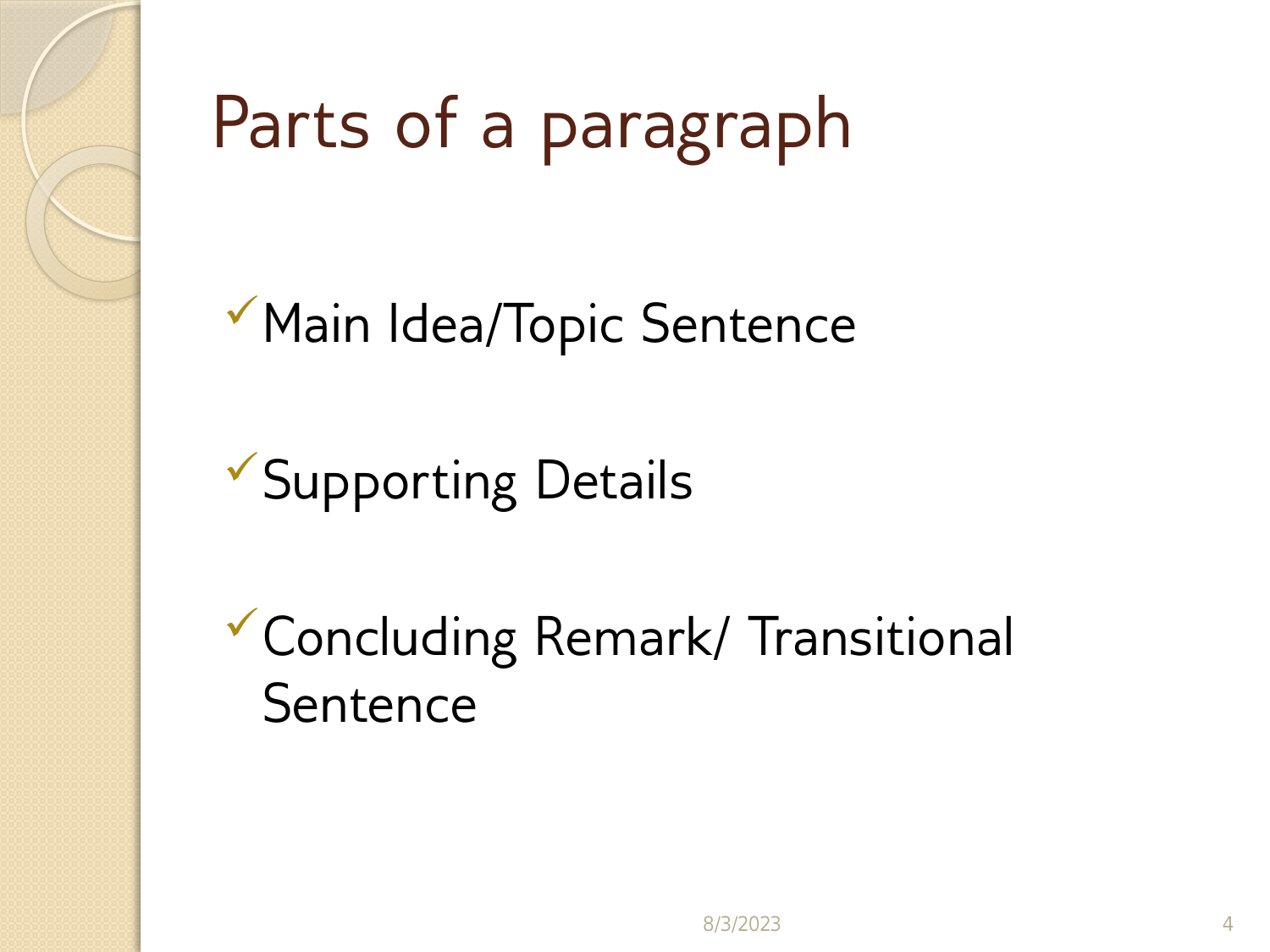

# Parts of a paragraph

Main Idea/Topic Sentence

Supporting Details

Concluding Remark/ Transitional Sentence

8/3/2023
4